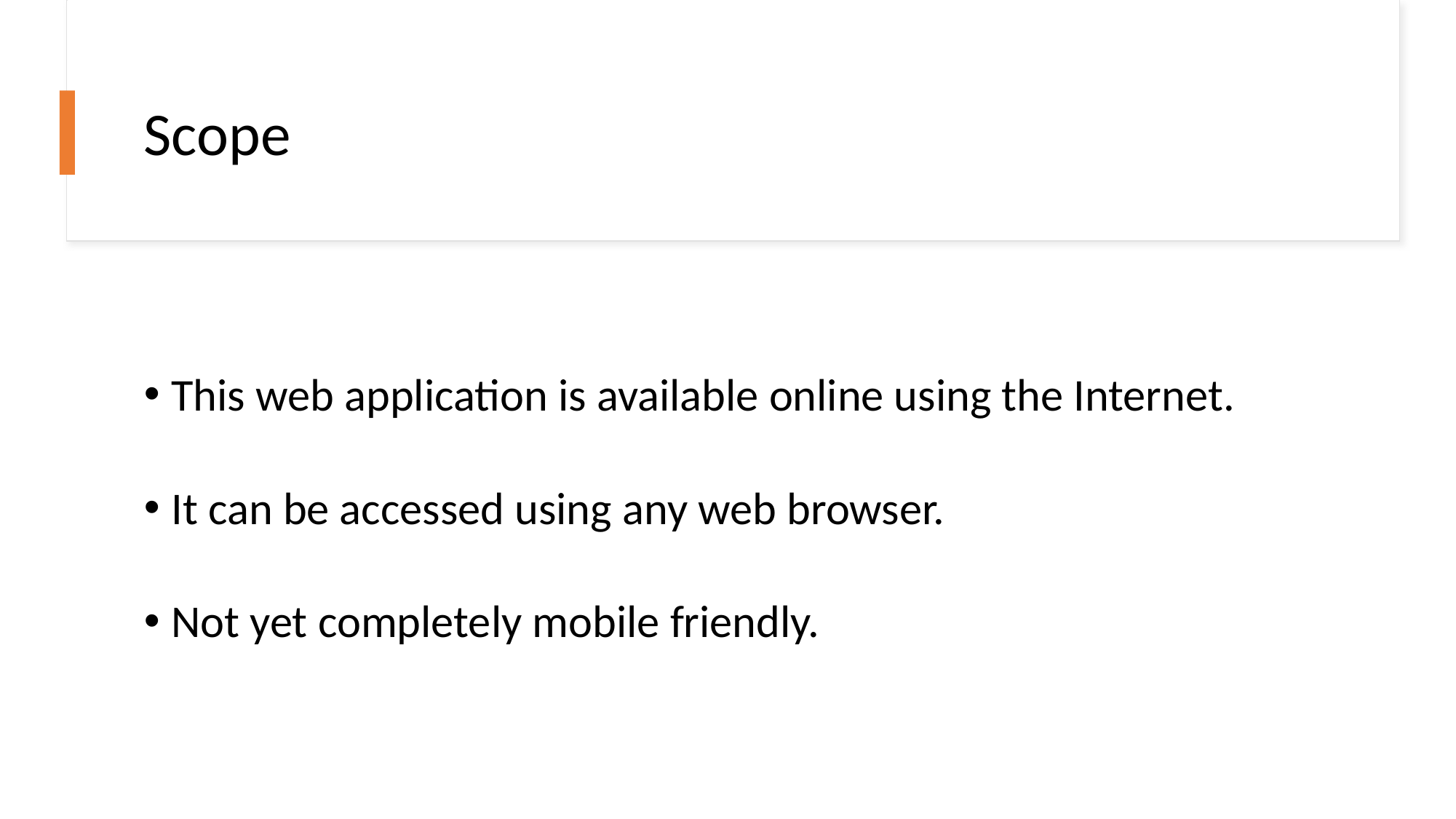

# Scope

This web application is available online using the Internet.
It can be accessed using any web browser.
Not yet completely mobile friendly.